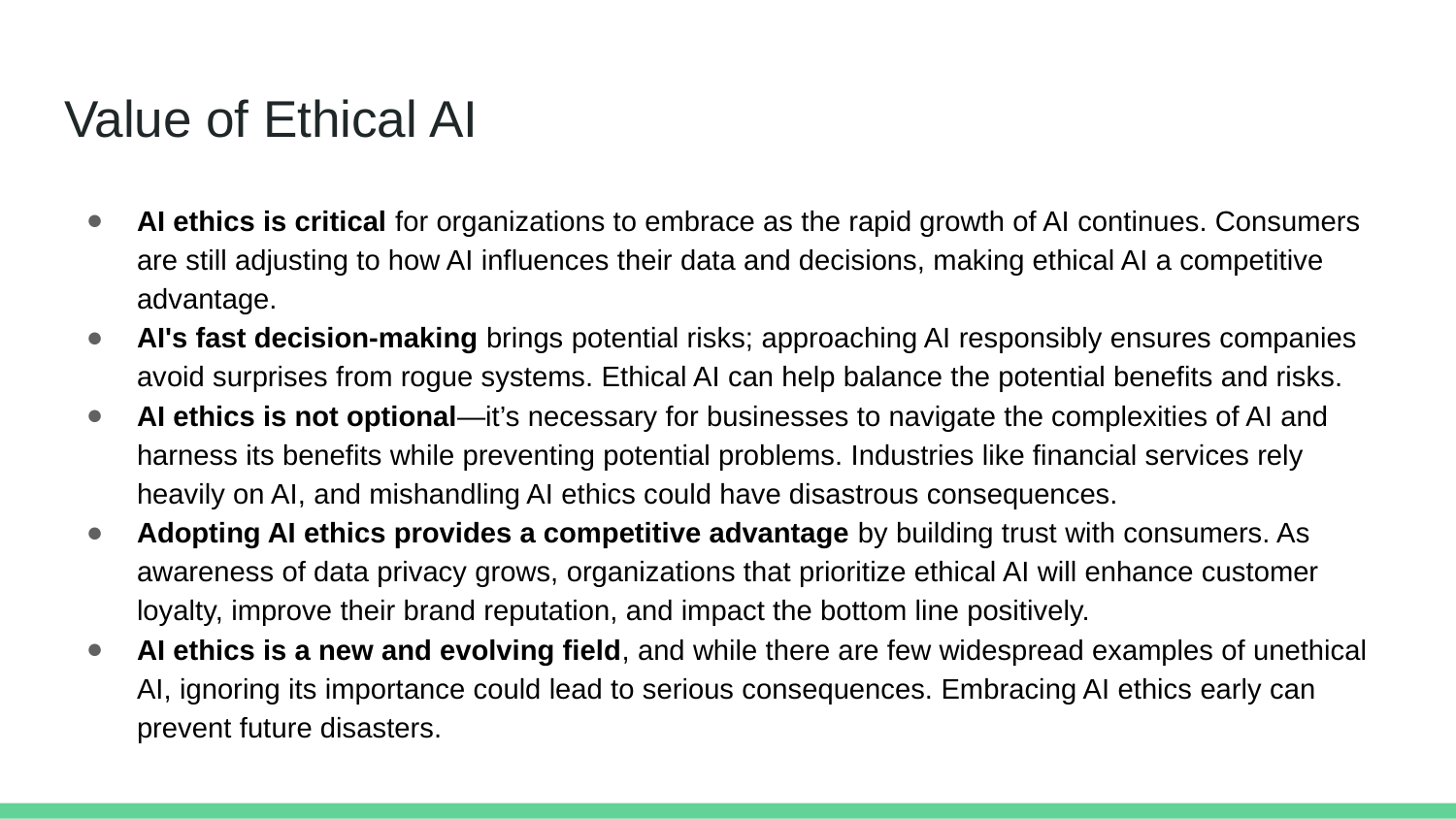

# Value of Ethical AI
AI ethics is critical for organizations to embrace as the rapid growth of AI continues. Consumers are still adjusting to how AI influences their data and decisions, making ethical AI a competitive advantage.
AI's fast decision-making brings potential risks; approaching AI responsibly ensures companies avoid surprises from rogue systems. Ethical AI can help balance the potential benefits and risks.
AI ethics is not optional—it’s necessary for businesses to navigate the complexities of AI and harness its benefits while preventing potential problems. Industries like financial services rely heavily on AI, and mishandling AI ethics could have disastrous consequences.
Adopting AI ethics provides a competitive advantage by building trust with consumers. As awareness of data privacy grows, organizations that prioritize ethical AI will enhance customer loyalty, improve their brand reputation, and impact the bottom line positively.
AI ethics is a new and evolving field, and while there are few widespread examples of unethical AI, ignoring its importance could lead to serious consequences. Embracing AI ethics early can prevent future disasters.